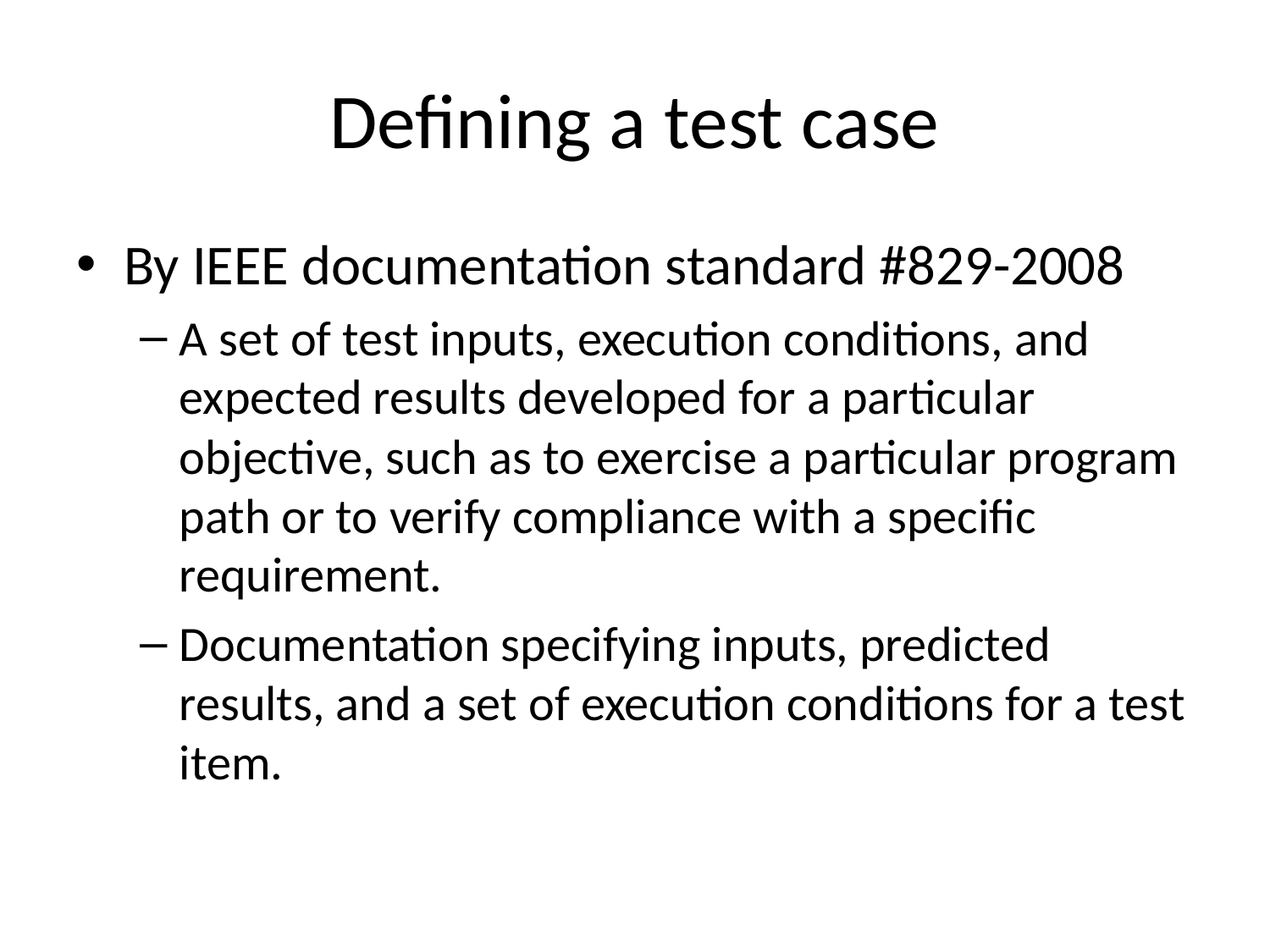

# Defining a test case
By IEEE documentation standard #829-2008
A set of test inputs, execution conditions, and expected results developed for a particular objective, such as to exercise a particular program path or to verify compliance with a specific requirement.
Documentation specifying inputs, predicted results, and a set of execution conditions for a test item.